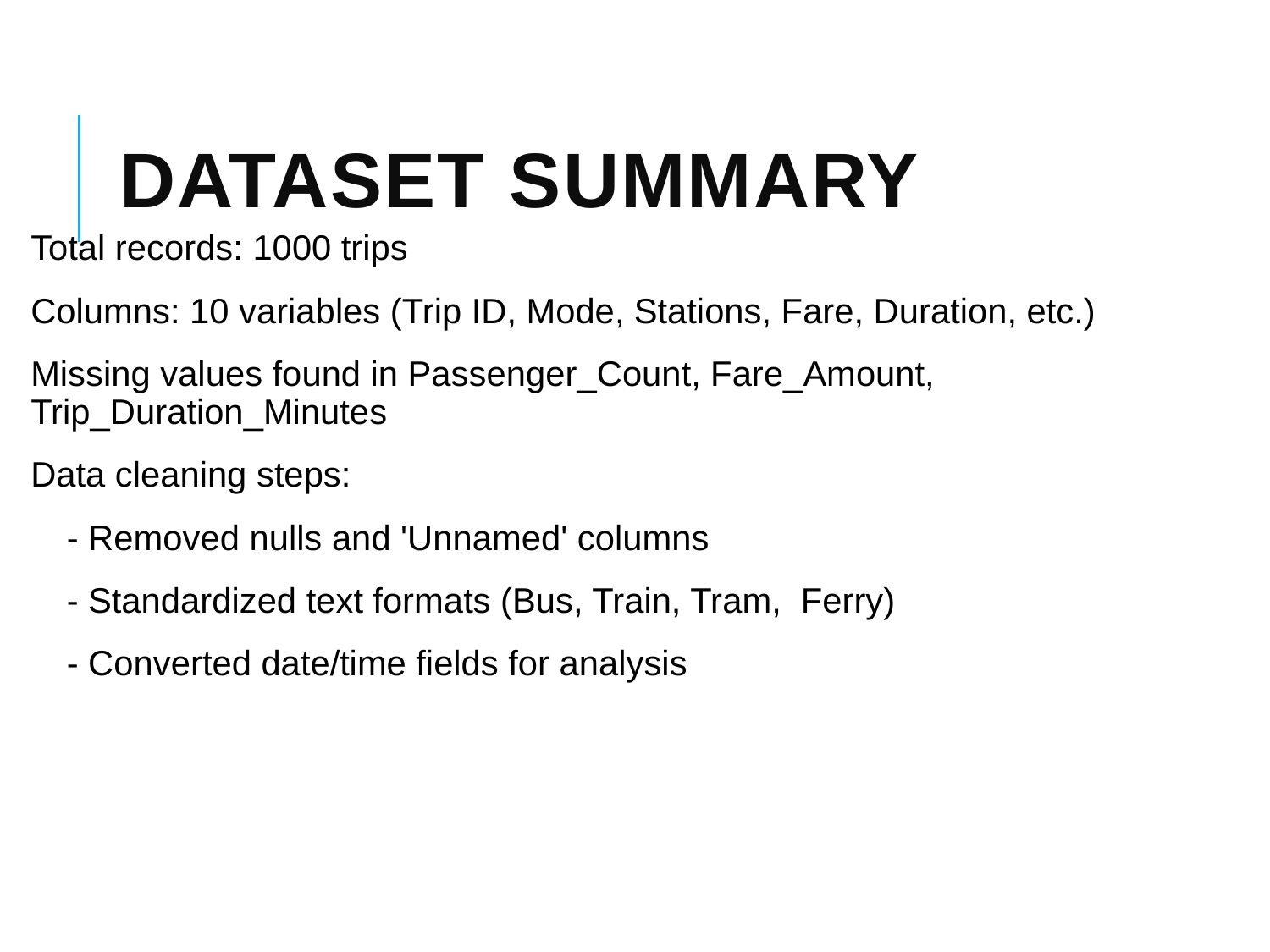

# Dataset Summary
Total records: 1000 trips
Columns: 10 variables (Trip ID, Mode, Stations, Fare, Duration, etc.)
Missing values found in Passenger_Count, Fare_Amount, Trip_Duration_Minutes
Data cleaning steps:
     - Removed nulls and 'Unnamed' columns
     - Standardized text formats (Bus, Train, Tram,  Ferry)
     - Converted date/time fields for analysis